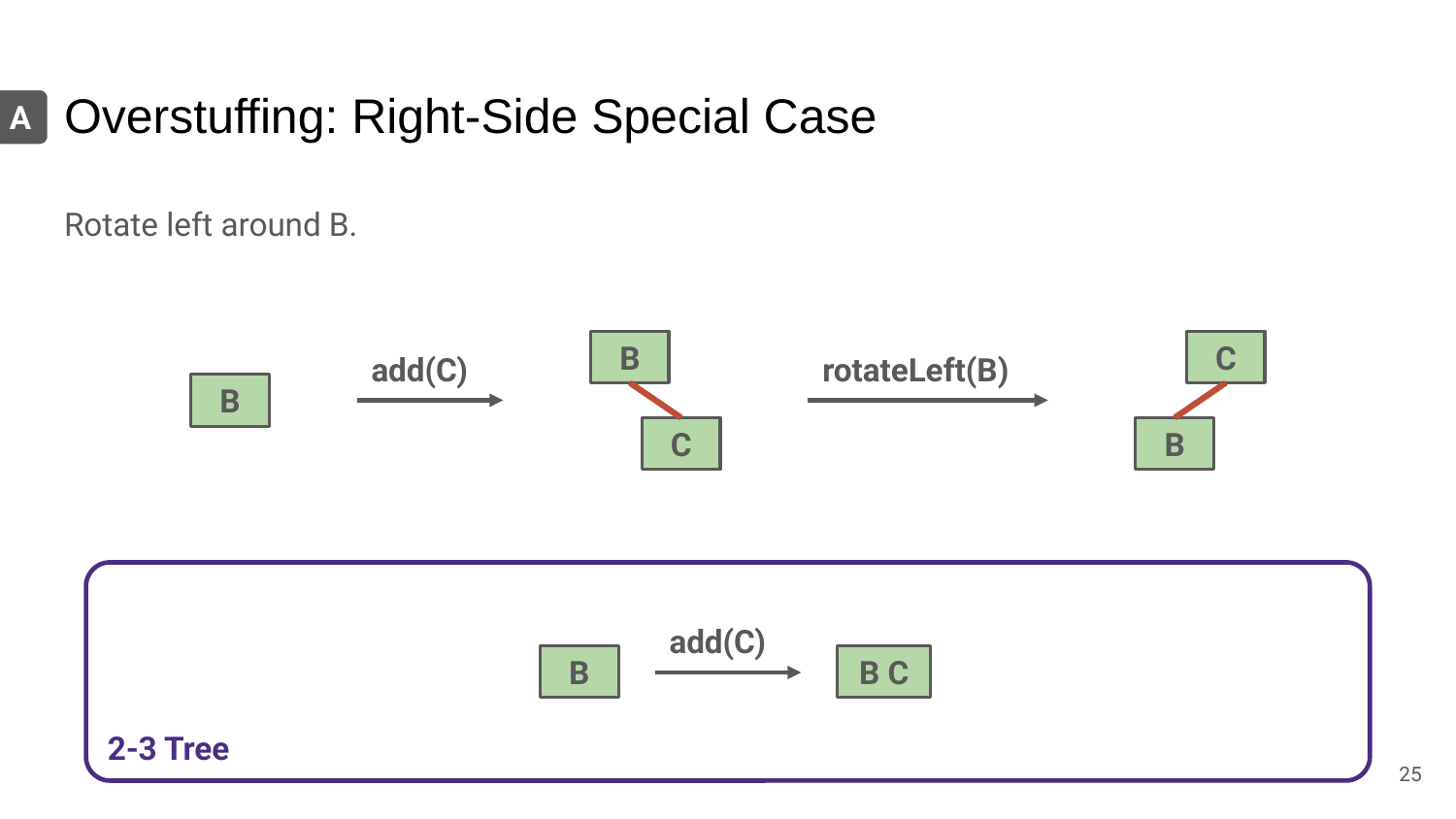

# Overstuffing: Right-Side Special Case
A
Rotate left around B.
B
C
C
B
add(C)
rotateLeft(B)
B
2-3 Tree
add(C)
B
B C
25